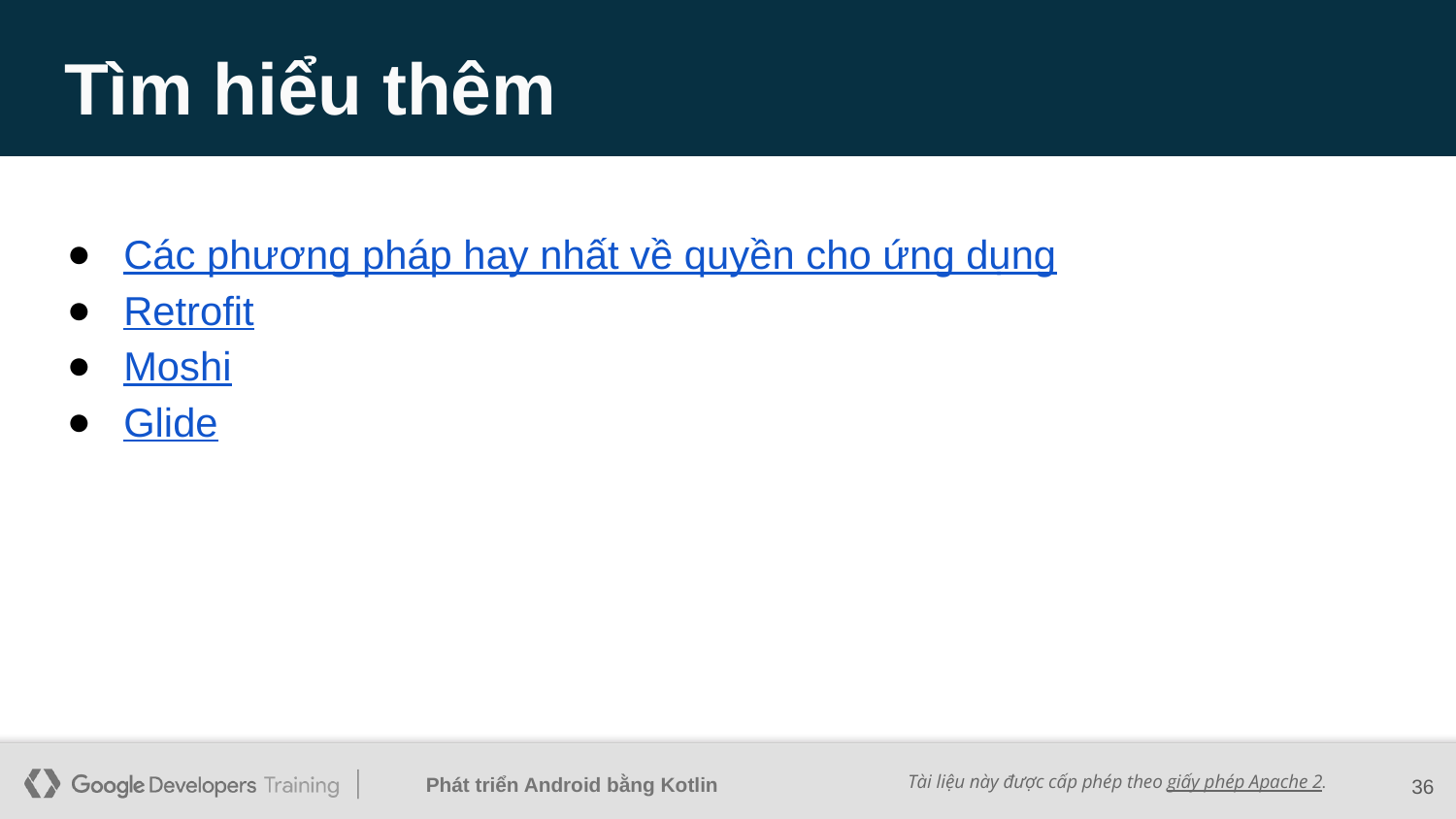

# Tìm hiểu thêm
Các phương pháp hay nhất về quyền cho ứng dụng
Retrofit
Moshi
Glide
36